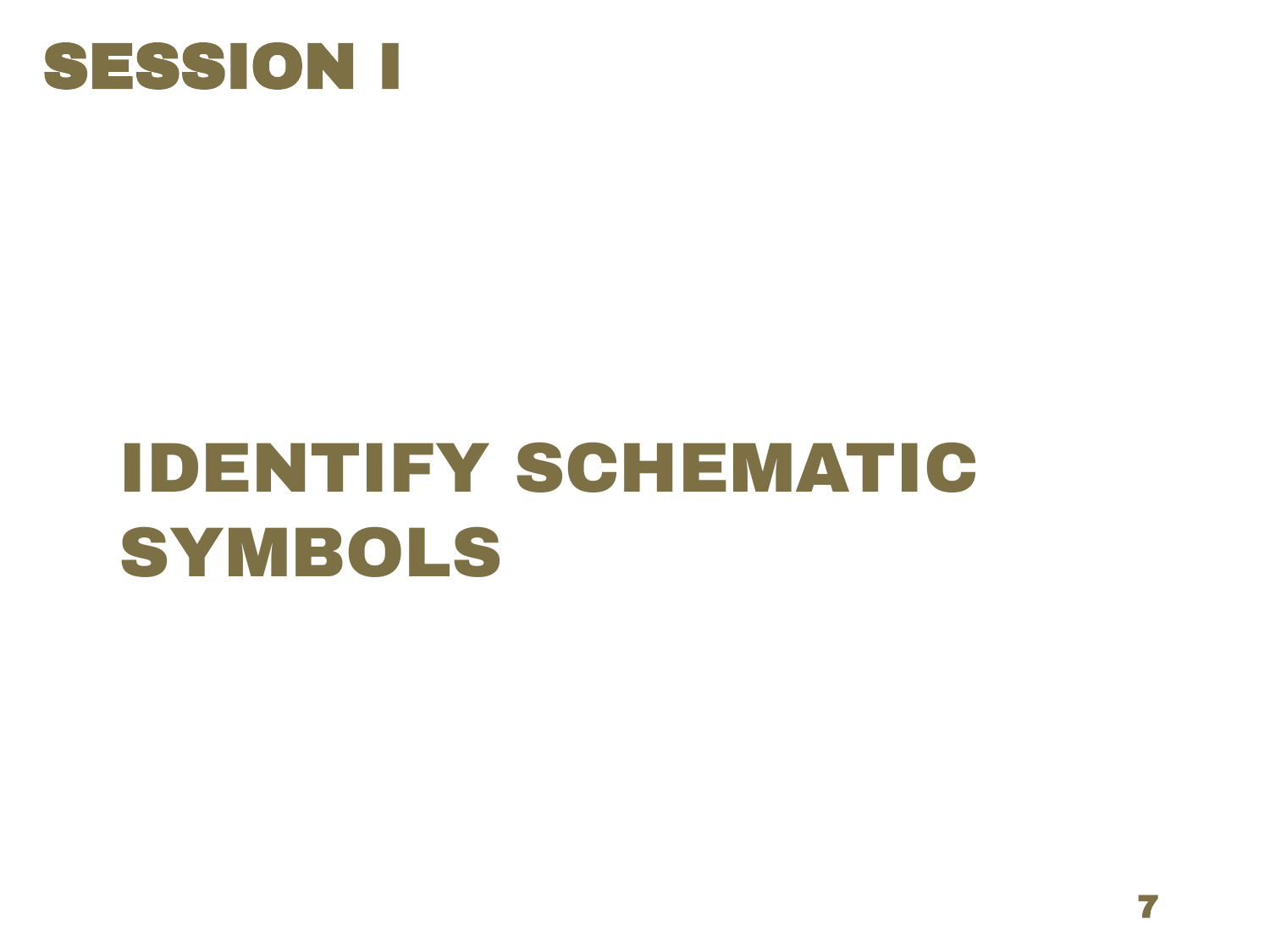

# SESSION I

IDENTIFY SCHEMATIC SYMBOLS
7